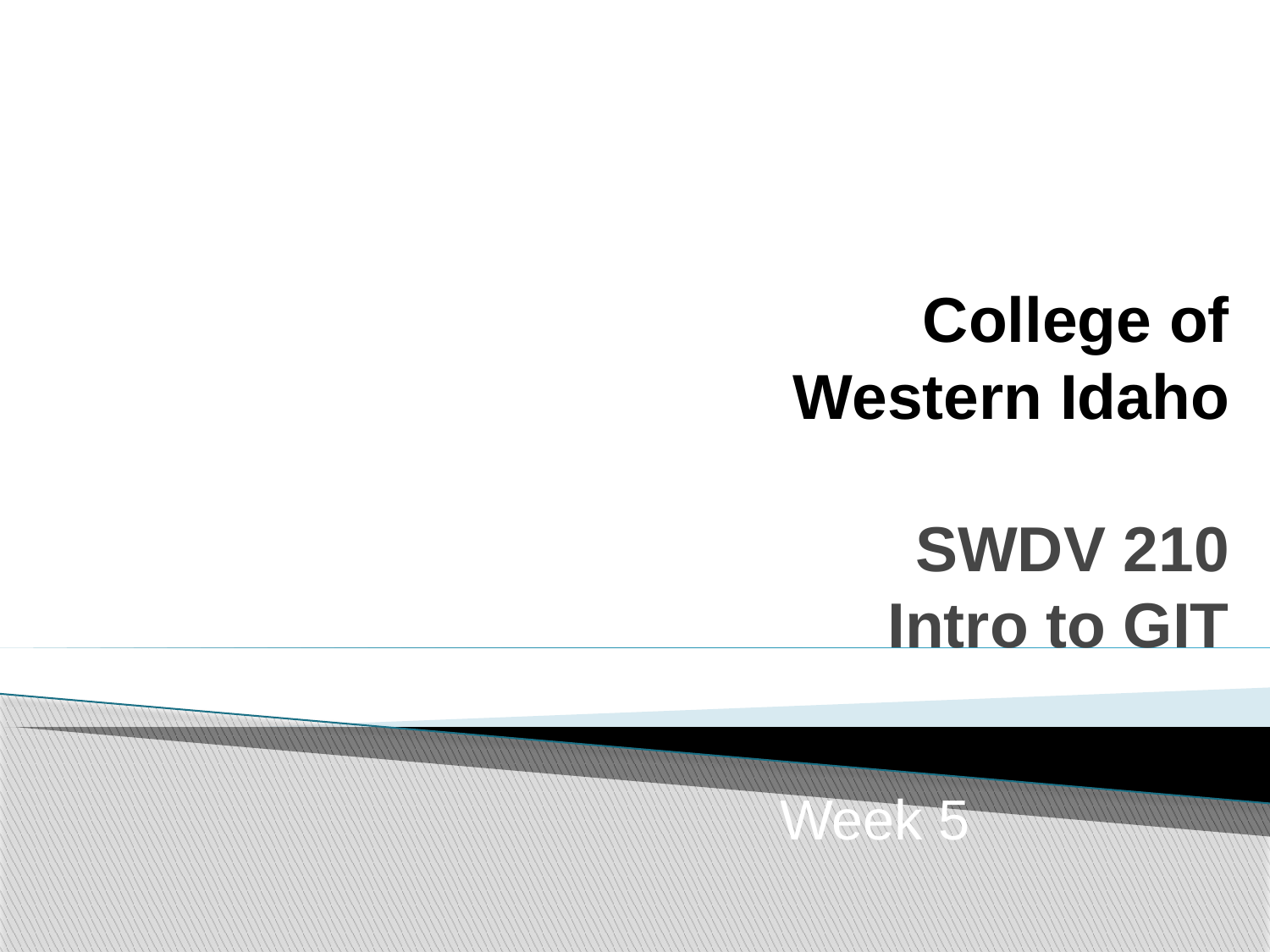

# College of Western Idaho SWDV 210 Intro to GIT
Week 5